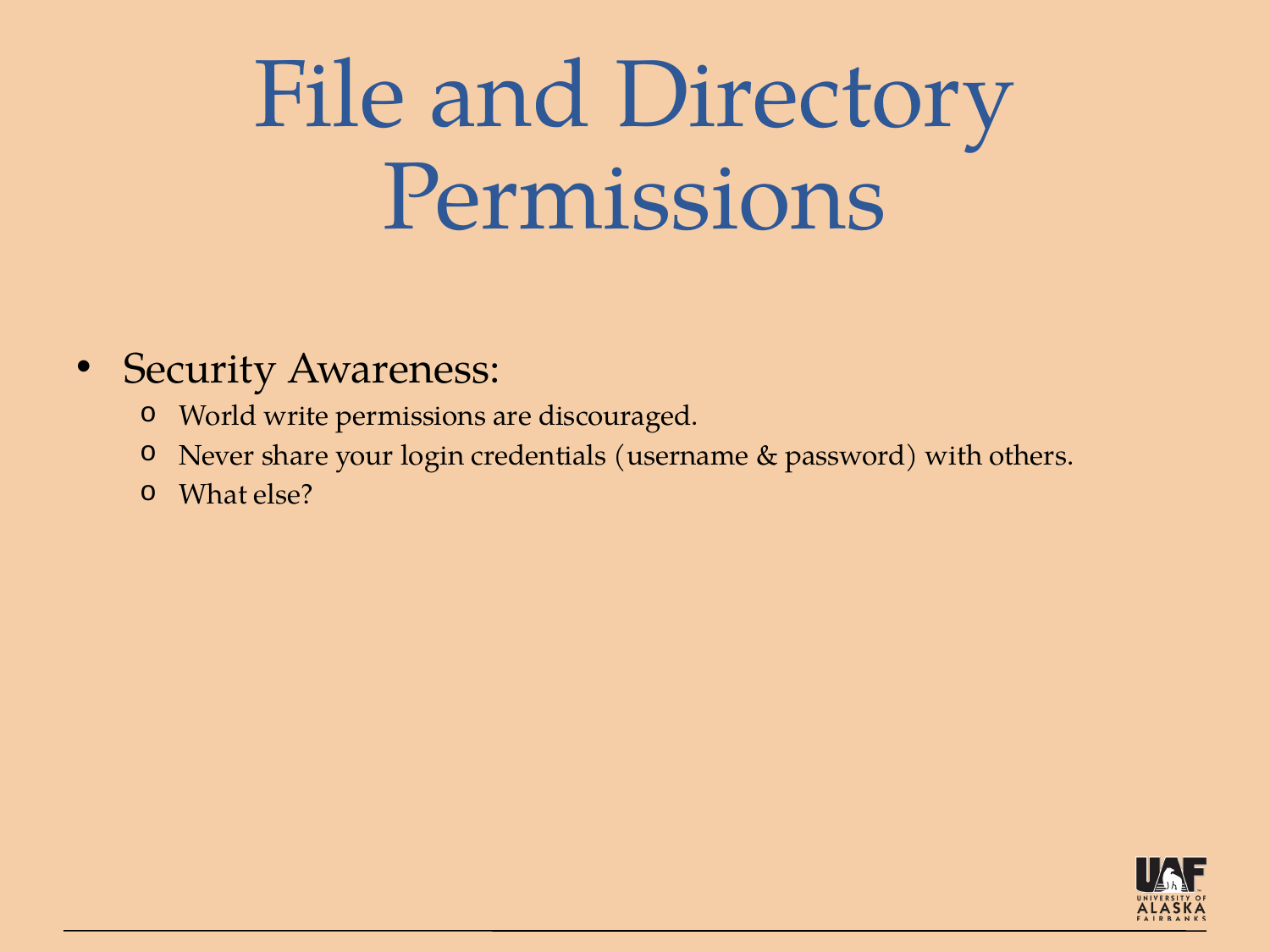

# File and Directory Permissions
Security Awareness:
World write permissions are discouraged.
Never share your login credentials (username & password) with others.
What else?